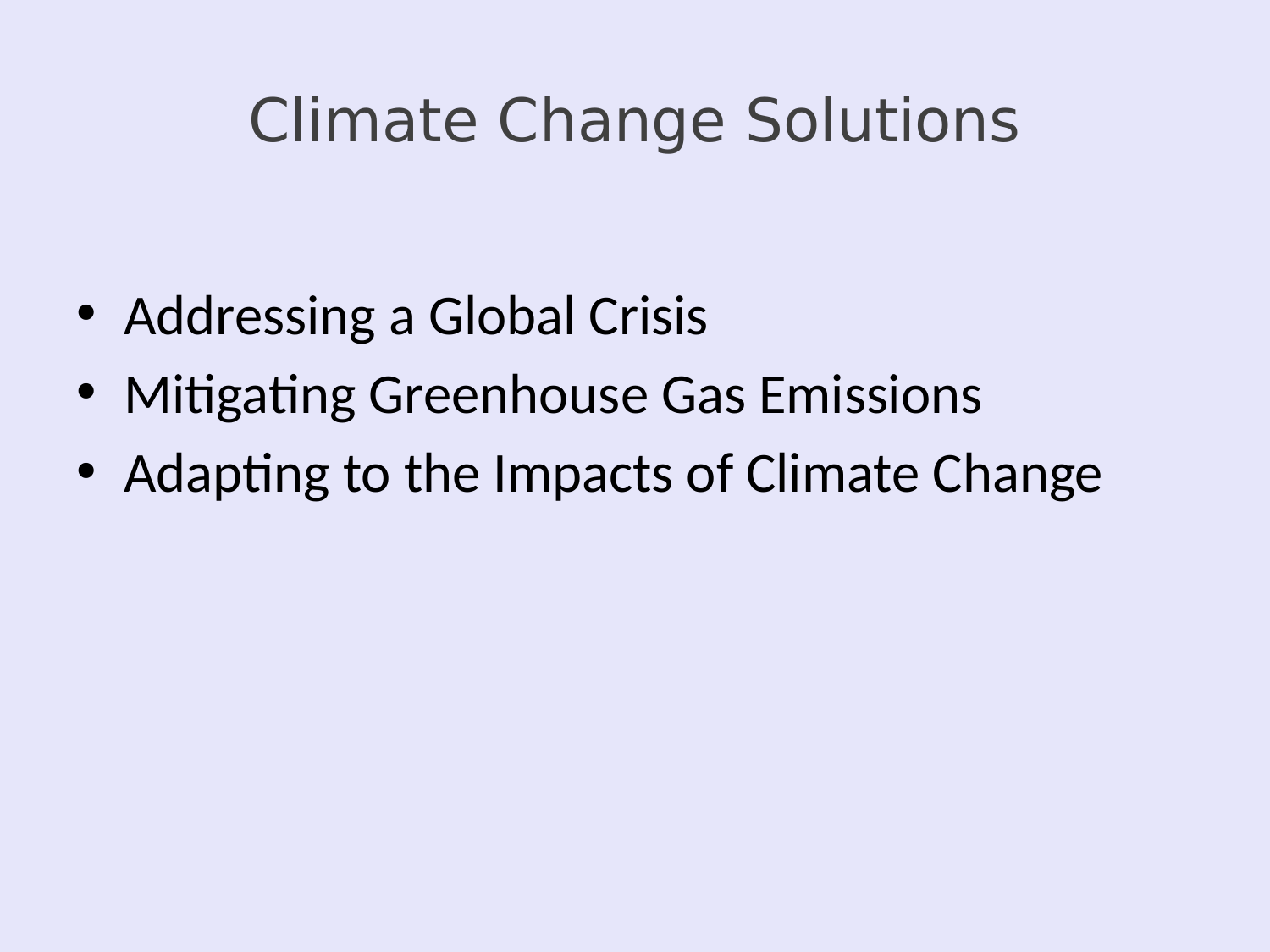

# Climate Change Solutions

Addressing a Global Crisis
Mitigating Greenhouse Gas Emissions
Adapting to the Impacts of Climate Change